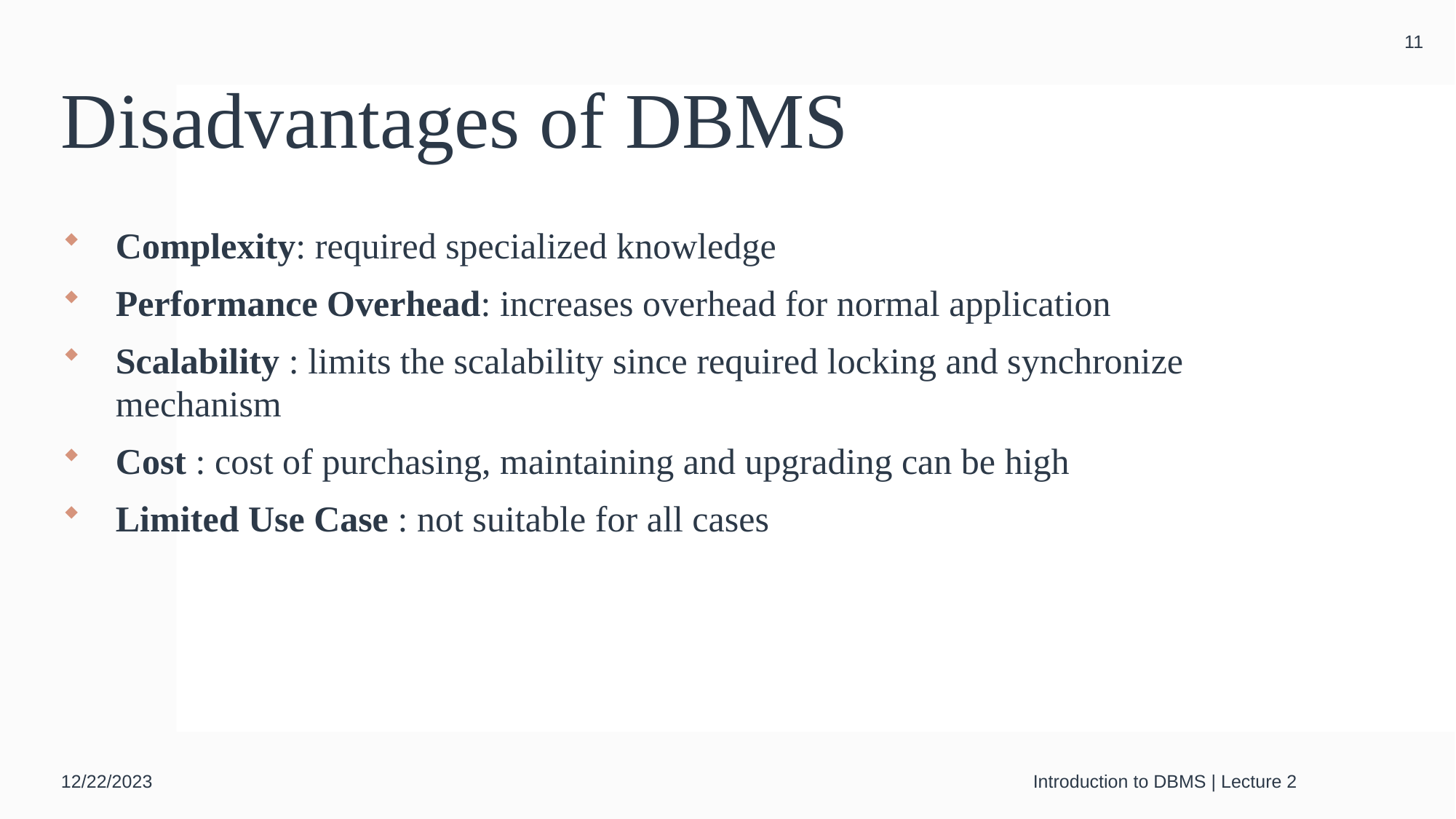

11
# Disadvantages of DBMS
Complexity: required specialized knowledge
Performance Overhead: increases overhead for normal application
Scalability : limits the scalability since required locking and synchronize mechanism
Cost : cost of purchasing, maintaining and upgrading can be high
Limited Use Case : not suitable for all cases
12/22/2023
Introduction to DBMS | Lecture 2